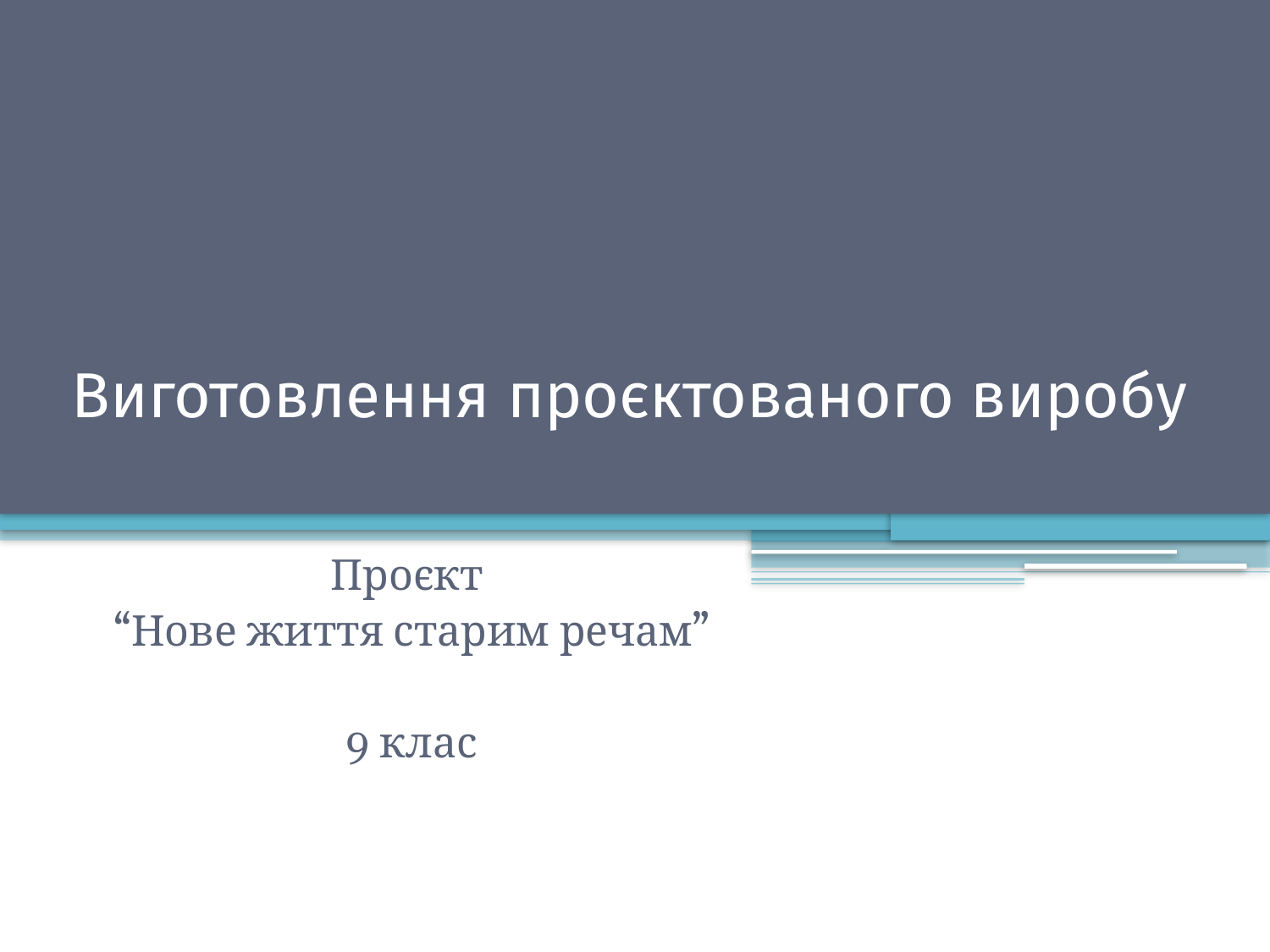

# Виготовлення проєктованого виробу
Проєкт
“Нове життя старим речам”

9 клас